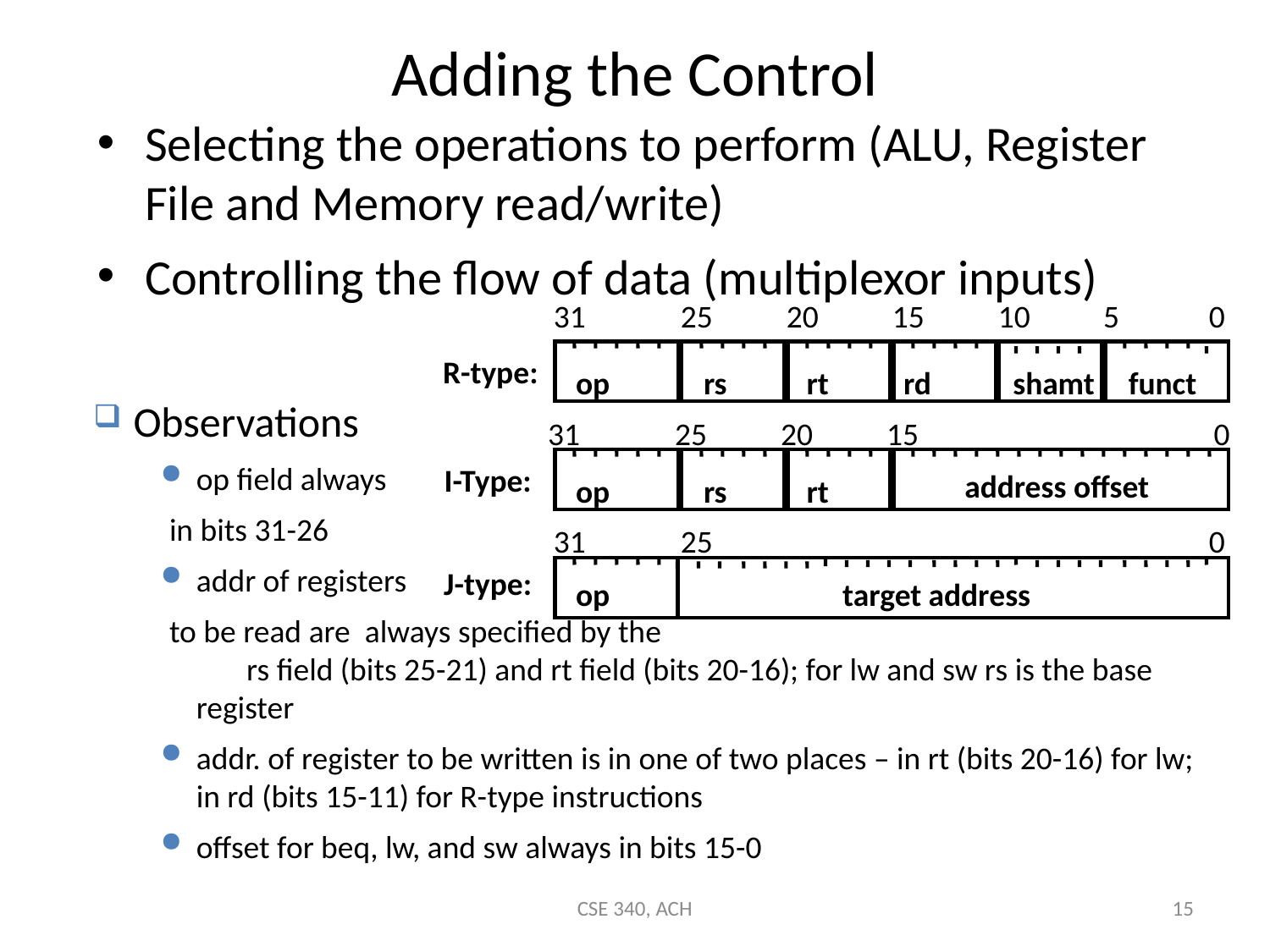

# Adding the Control
Selecting the operations to perform (ALU, Register File and Memory read/write)
Controlling the flow of data (multiplexor inputs)

31
25
20
15
10
5
0

R-type:

op
rs
rt
rd
shamt
funct
Observations
op field always
 in bits 31-26
addr of registers
 to be read are  always specified by the                                                                                  rs field (bits 25-21) and rt field (bits 20-16); for lw and sw rs is the base register
addr. of register to be written is in one of two places – in rt (bits 20-16) for lw; in rd (bits 15-11) for R-type instructions
offset for beq, lw, and sw always in bits 15-0
31
25
20
15
0

I-Type:
address offset
op
rs
rt
31
25
0
J-type:

op
target address
CSE 340, ACH
15